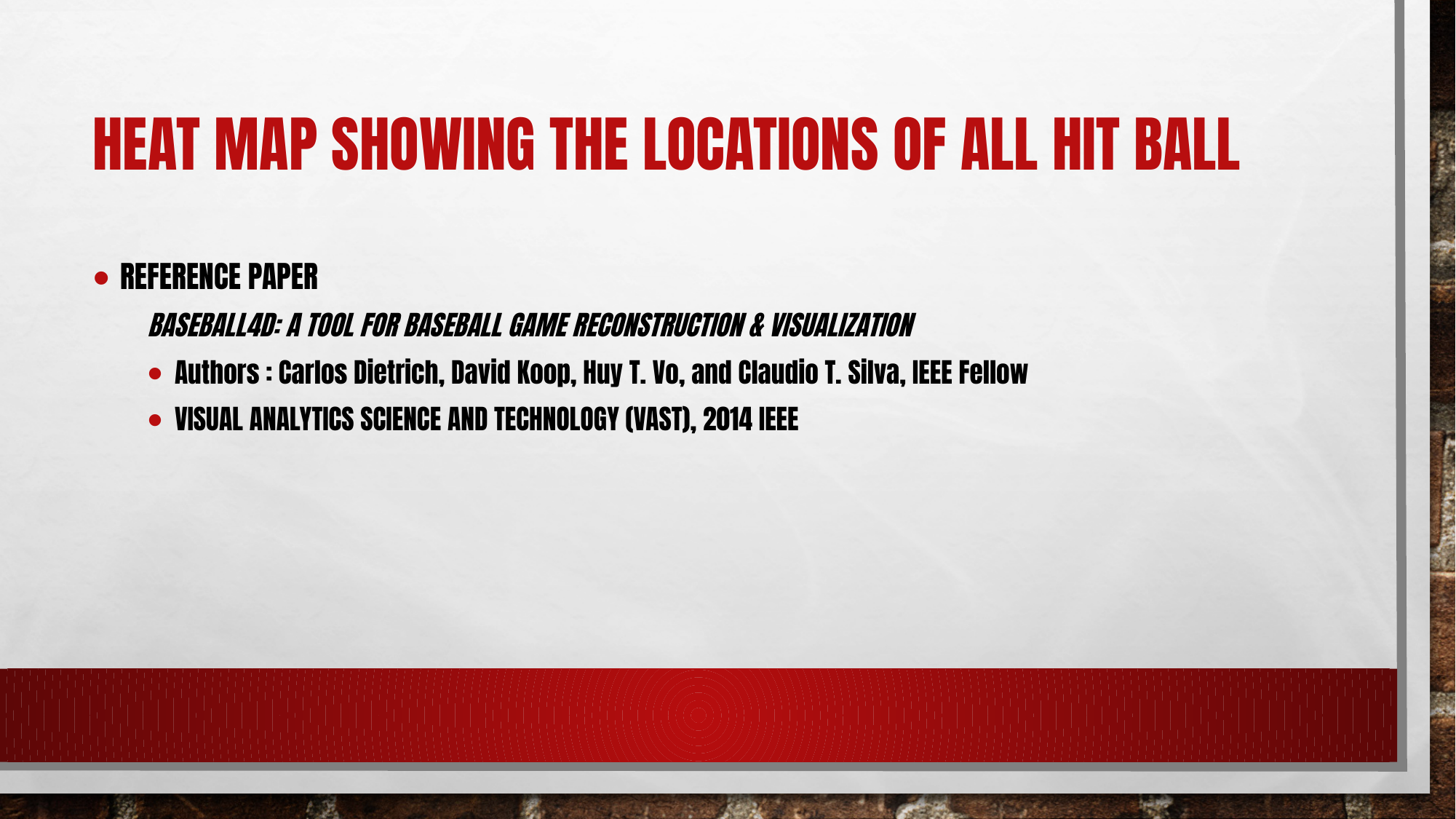

# Heat map showing the locations of all hit ball
Reference paper
Baseball4D: A Tool for Baseball Game Reconstruction & Visualization
Authors : Carlos Dietrich, David Koop, Huy T. Vo, and Claudio T. Silva, IEEE Fellow
Visual Analytics Science and Technology (VAST), 2014 IEEE